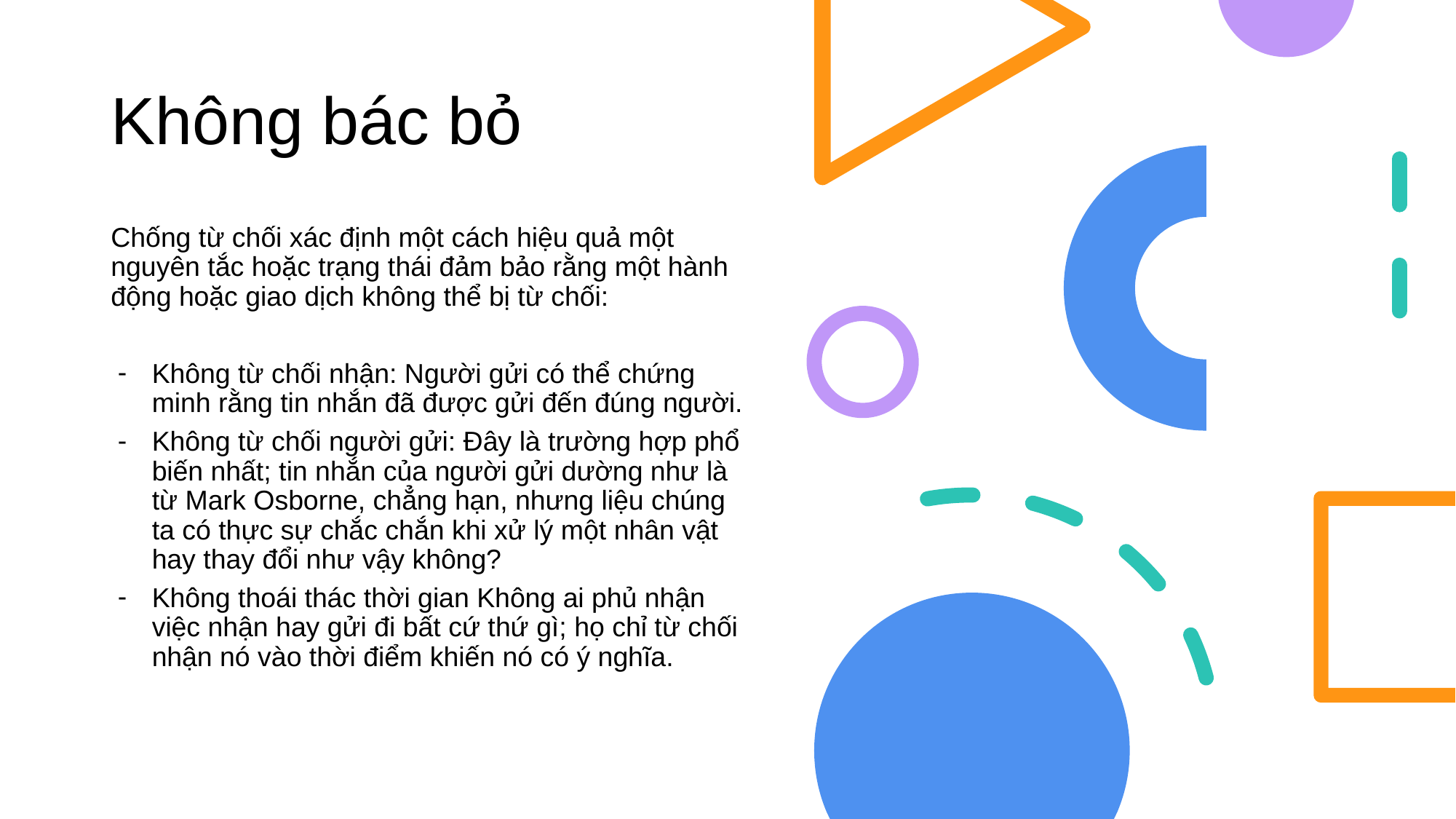

# Không bác bỏ

Chống từ chối xác định một cách hiệu quả một nguyên tắc hoặc trạng thái đảm bảo rằng một hành động hoặc giao dịch không thể bị từ chối:

Không từ chối nhận: Người gửi có thể chứng minh rằng tin nhắn đã được gửi đến đúng người.
Không từ chối người gửi: Đây là trường hợp phổ biến nhất; tin nhắn của người gửi dường như là từ Mark Osborne, chẳng hạn, nhưng liệu chúng ta có thực sự chắc chắn khi xử lý một nhân vật hay thay đổi như vậy không?
Không thoái thác thời gian Không ai phủ nhận việc nhận hay gửi đi bất cứ thứ gì; họ chỉ từ chối nhận nó vào thời điểm khiến nó có ý nghĩa.